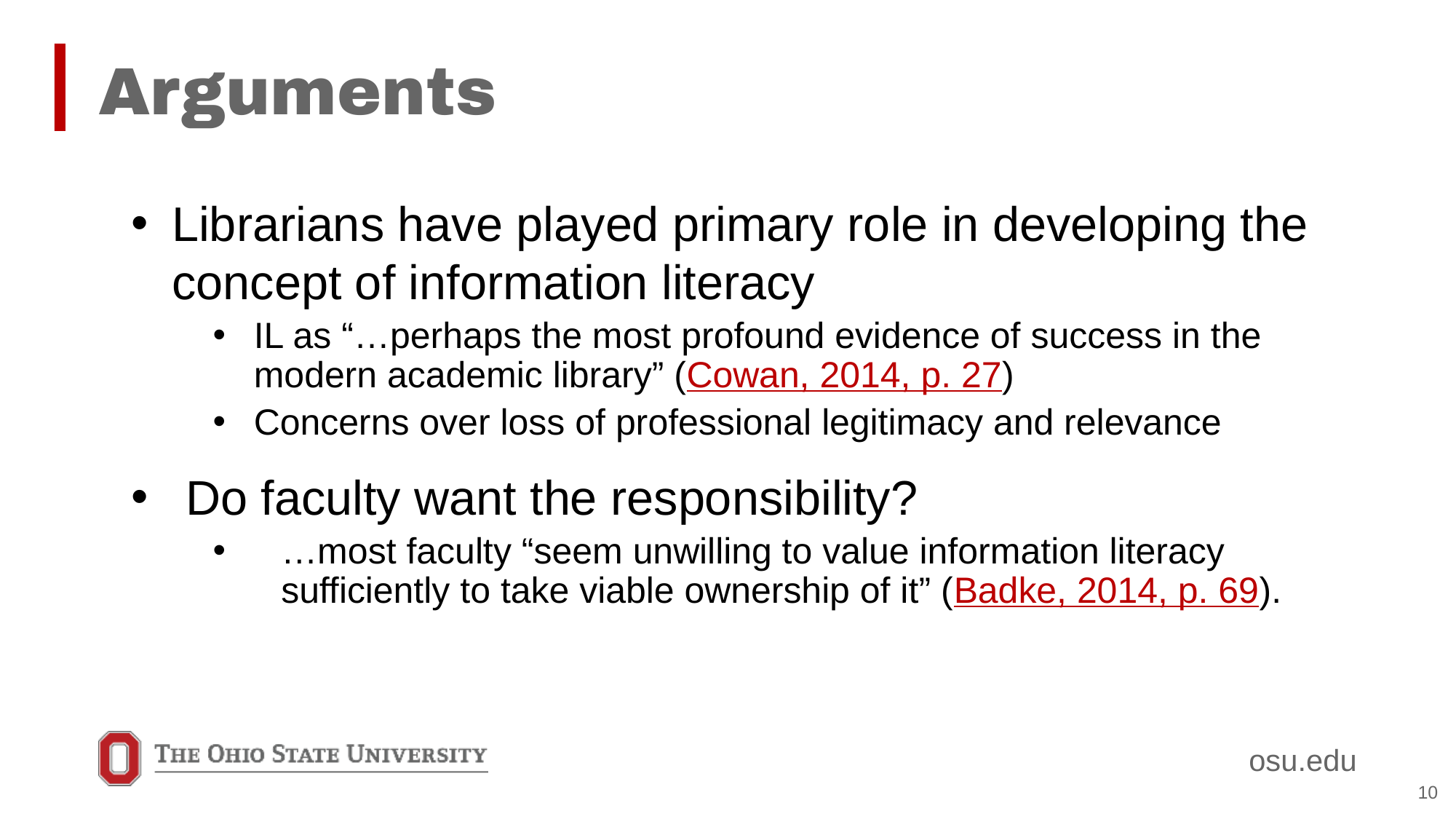

# Arguments

Librarians have played primary role in developing the concept of information literacy
IL as “…perhaps the most profound evidence of success in the modern academic library” (Cowan, 2014, p. 27)
Concerns over loss of professional legitimacy and relevance
Do faculty want the responsibility?
…most faculty “seem unwilling to value information literacy sufficiently to take viable ownership of it” (Badke, 2014, p. 69).

10